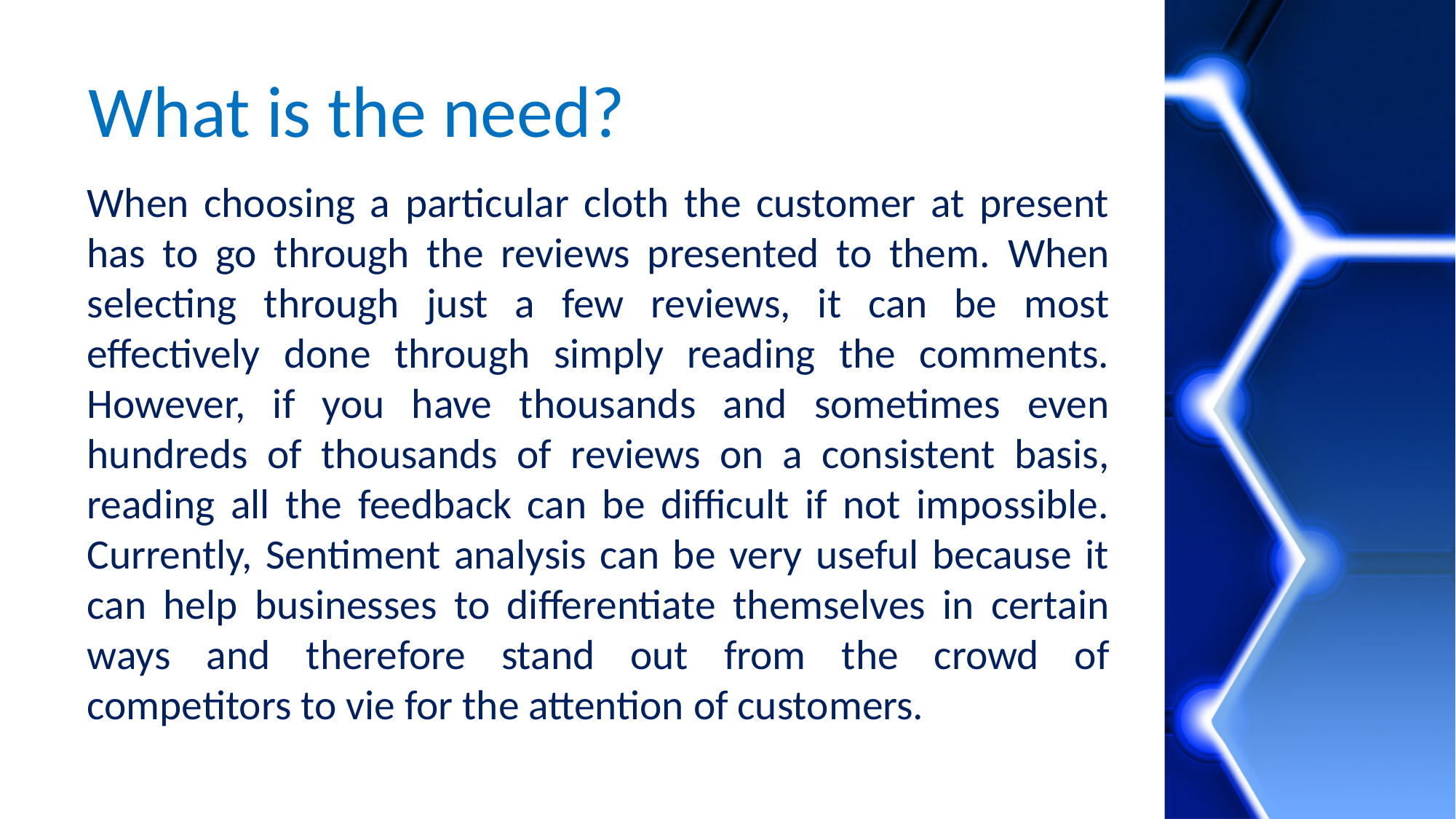

# What is the need?
When choosing a particular cloth the customer at present has to go through the reviews presented to them. When selecting through just a few reviews, it can be most effectively done through simply reading the comments. However, if you have thousands and sometimes even hundreds of thousands of reviews on a consistent basis, reading all the feedback can be difficult if not impossible. Currently, Sentiment analysis can be very useful because it can help businesses to differentiate themselves in certain ways and therefore stand out from the crowd of competitors to vie for the attention of customers.